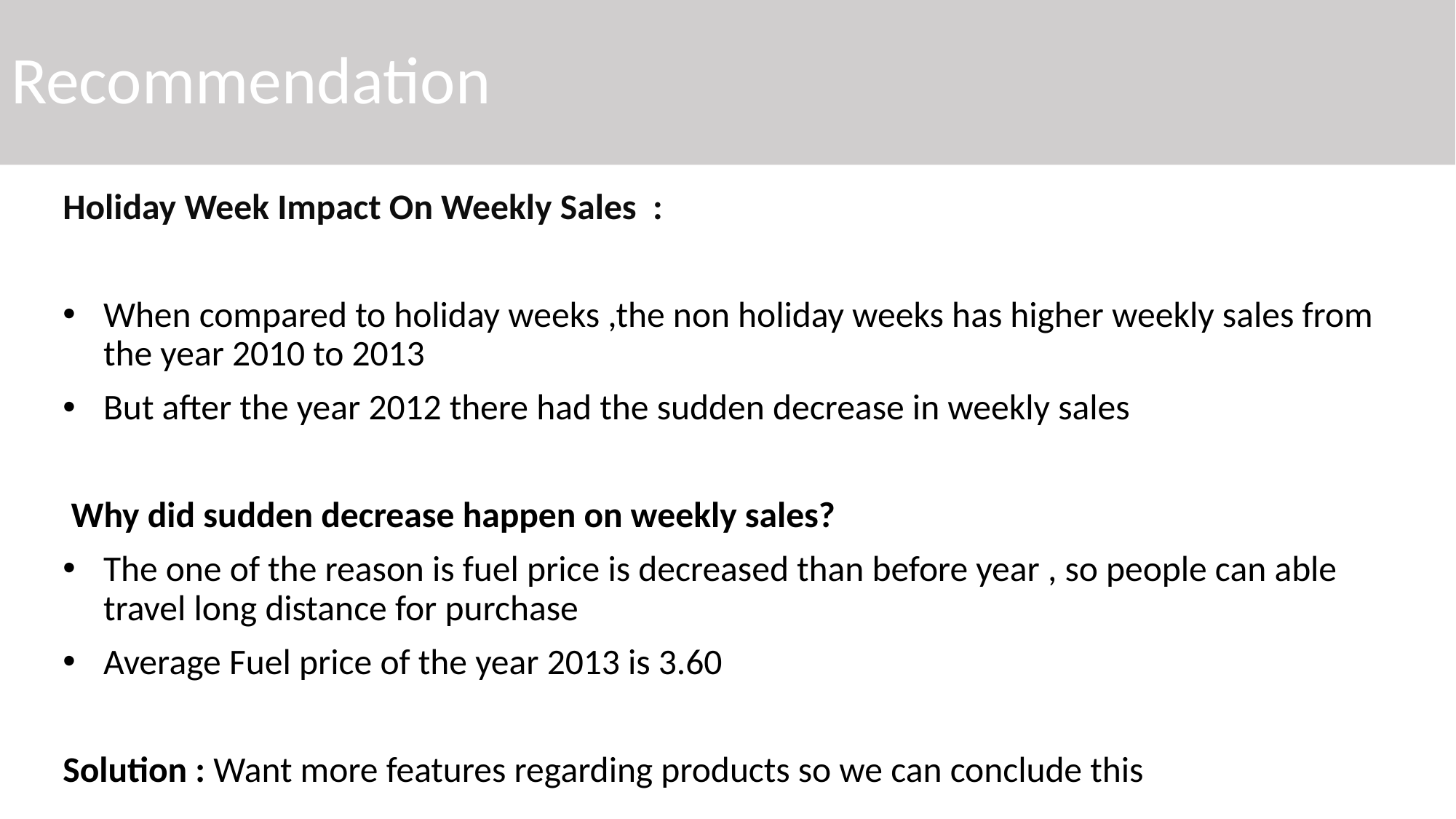

Recommendation
Holiday Week Impact On Weekly Sales  :

When compared to holiday weeks ,the non holiday weeks has higher weekly sales from the year 2010 to 2013
But after the year 2012 there had the sudden decrease in weekly sales

 Why did sudden decrease happen on weekly sales?
The one of the reason is fuel price is decreased than before year , so people can able travel long distance for purchase
Average Fuel price of the year 2013 is 3.60

Solution : Want more features regarding products so we can conclude this